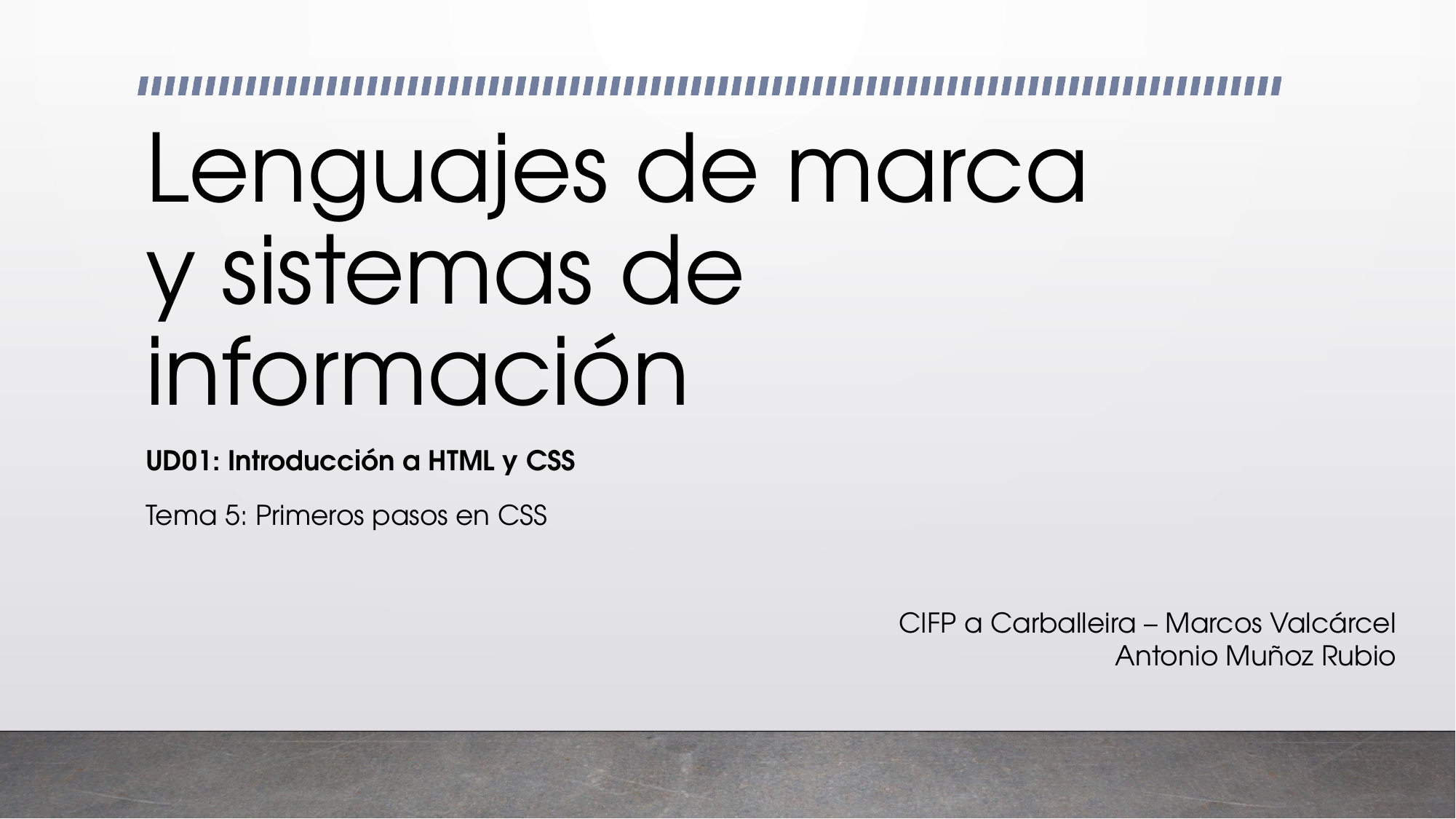

# Lenguajes de marca y sistemas de información
UD01: Introducción a HTML y CSS
Tema 5: Primeros pasos en CSS
CIFP a Carballeira – Marcos Valcárcel
Antonio Muñoz Rubio